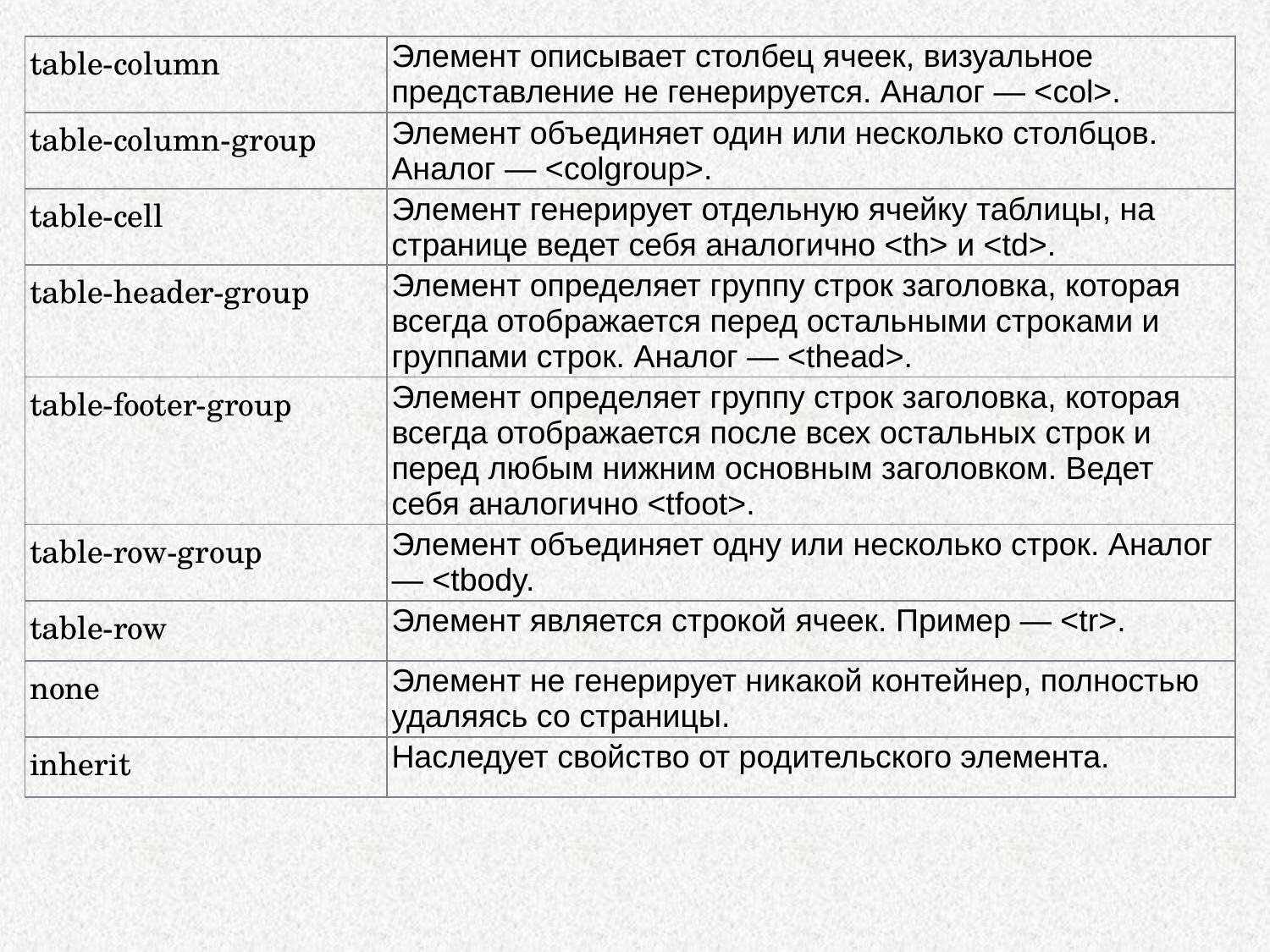

| table-column | Элемент описывает столбец ячеек, визуальное представление не генерируется. Аналог — <col>. |
| --- | --- |
| table-column-group | Элемент объединяет один или несколько столбцов. Аналог — <colgroup>. |
| table-cell | Элемент генерирует отдельную ячейку таблицы, на странице ведет себя аналогично <th> и <td>. |
| table-header-group | Элемент определяет группу строк заголовка, которая всегда отображается перед остальными строками и группами строк. Аналог — <thead>. |
| table-footer-group | Элемент определяет группу строк заголовка, которая всегда отображается после всех остальных строк и перед любым нижним основным заголовком. Ведет себя аналогично <tfoot>. |
| table-row-group | Элемент объединяет одну или несколько строк. Аналог — <tbody. |
| table-row | Элемент является строкой ячеек. Пример — <tr>. |
| none | Элемент не генерирует никакой контейнер, полностью удаляясь со страницы. |
| inherit | Наследует свойство от родительского элемента. |